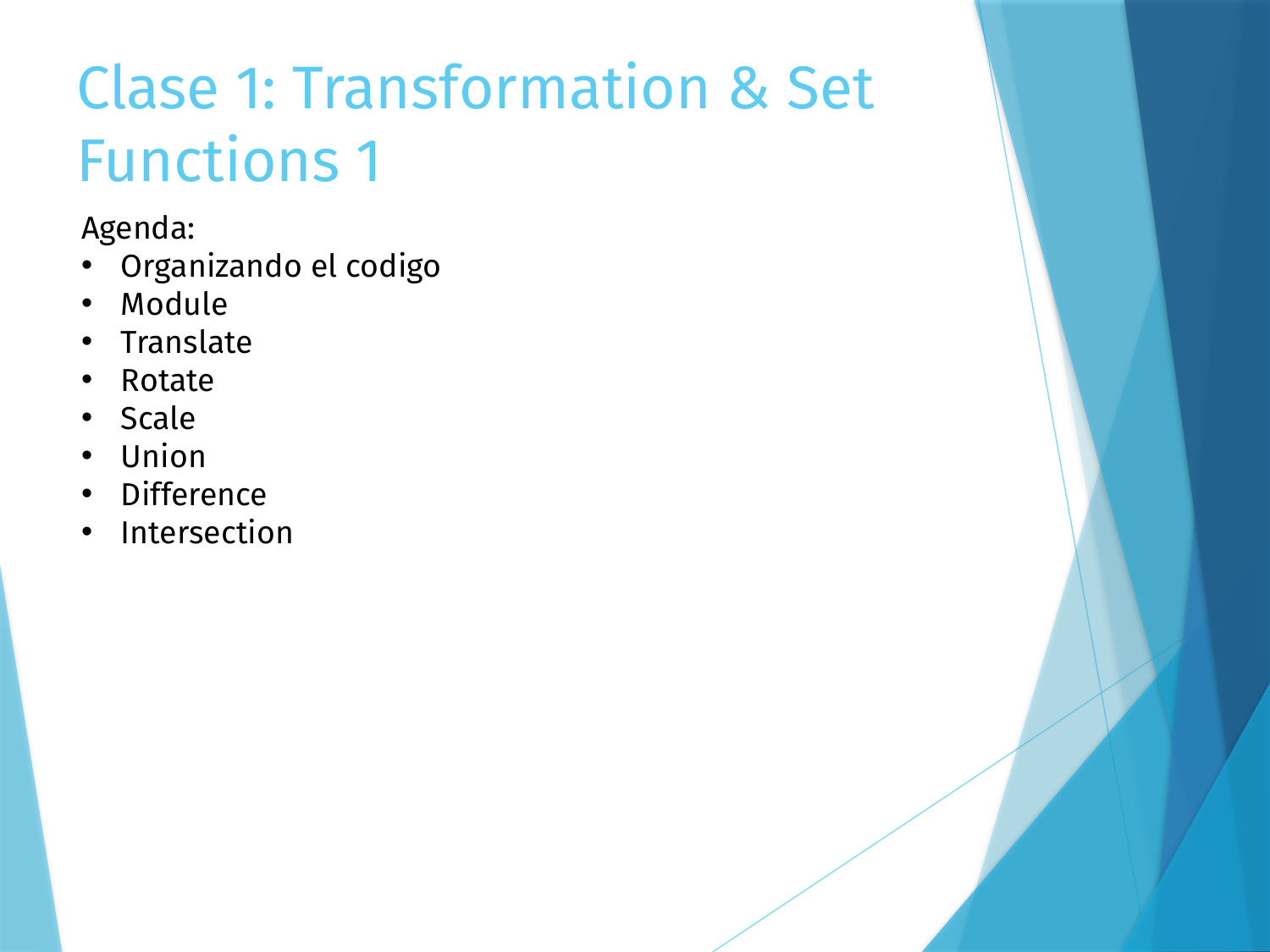

# Clase 1: Transformation & Set Functions 1
Agenda:
Organizando el codigo
Module
Translate
Rotate
Scale
Union
Difference
Intersection